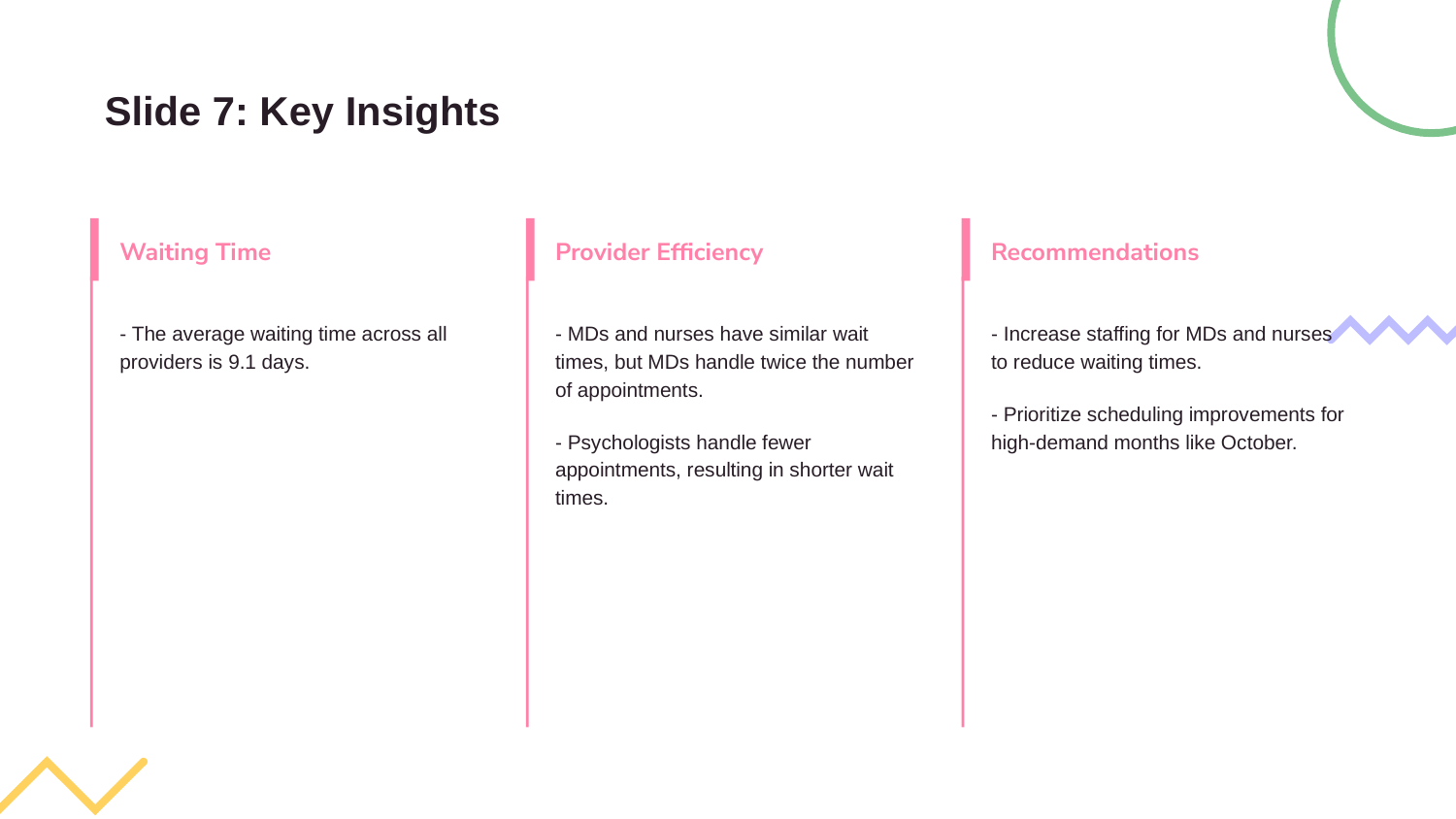

# Slide 7: Key Insights
Waiting Time
Provider Efficiency
Recommendations
- The average waiting time across all providers is 9.1 days.
- MDs and nurses have similar wait times, but MDs handle twice the number of appointments.
- Psychologists handle fewer appointments, resulting in shorter wait times.
- Increase staffing for MDs and nurses to reduce waiting times.
- Prioritize scheduling improvements for high-demand months like October.